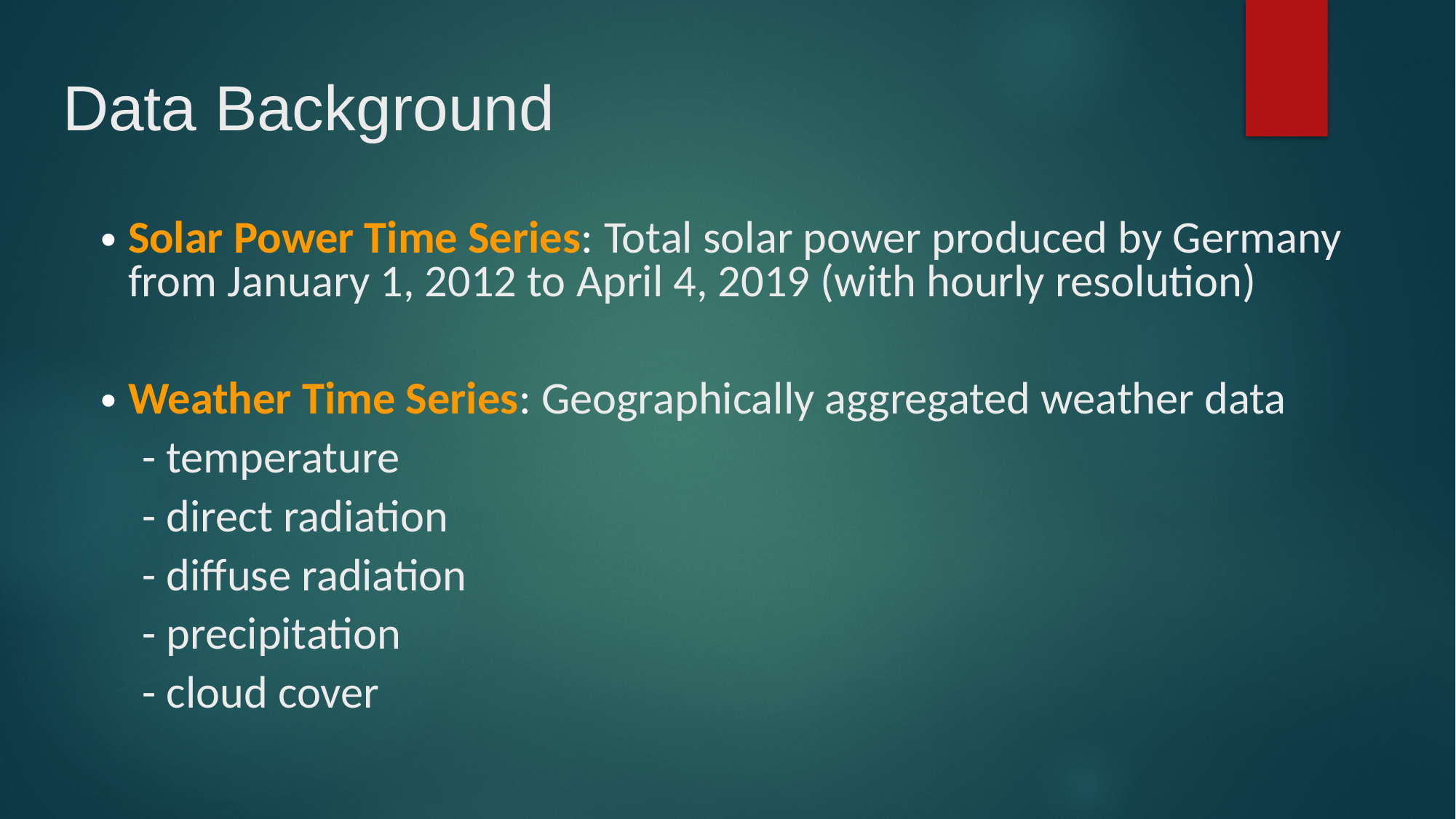

# Data Background
Solar Power Time Series: Total solar power produced by Germany from January 1, 2012 to April 4, 2019 (with hourly resolution)

Weather Time Series: Geographically aggregated weather data
    - temperature
    - direct radiation
    - diffuse radiation
    - precipitation
    - cloud cover